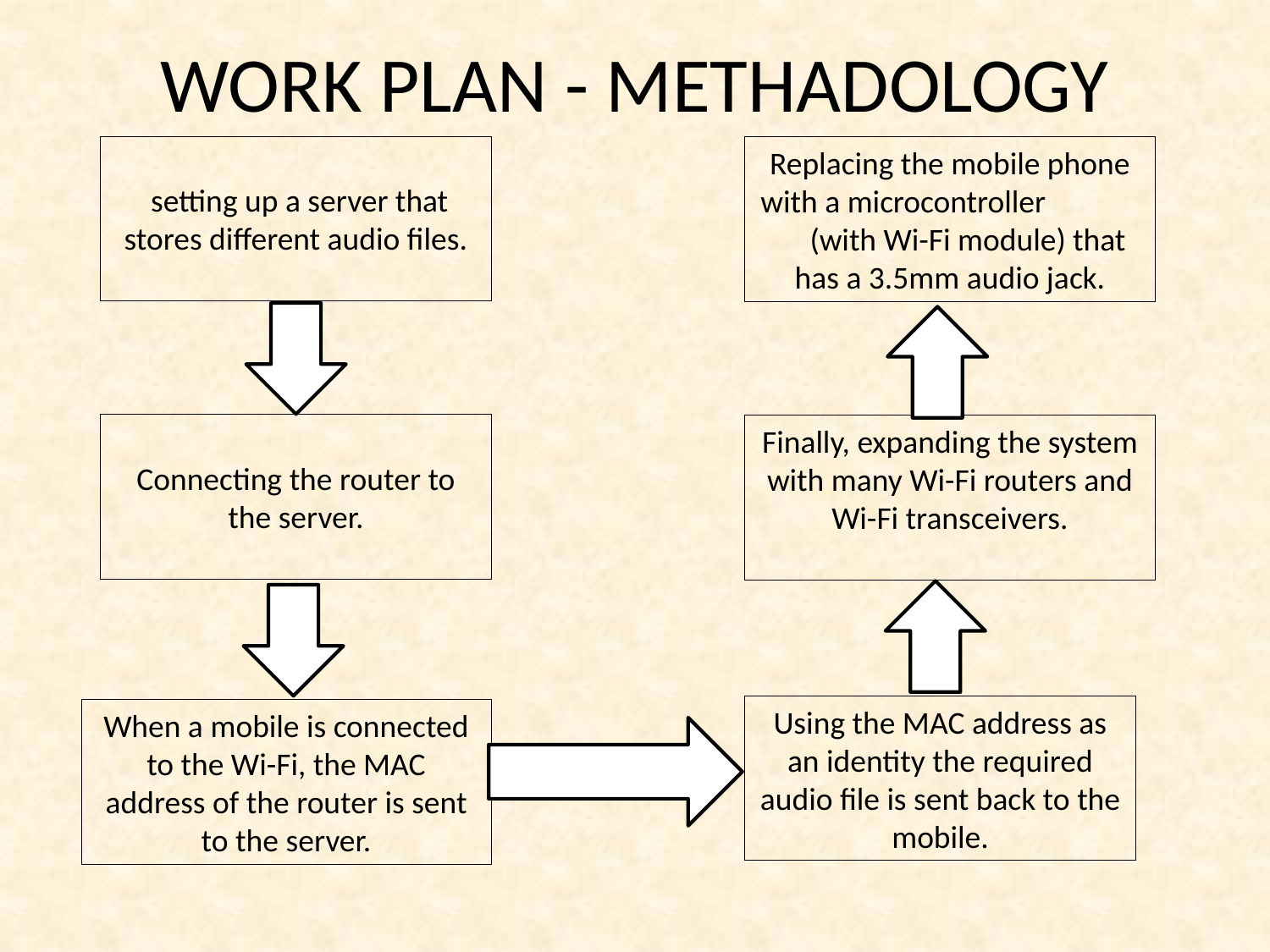

# WORK PLAN - METHADOLOGY

 setting up a server that stores different audio files.

Replacing the mobile phone with a microcontroller                   (with Wi-Fi module) that has a 3.5mm audio jack.

Connecting the router to the server.

Finally, expanding the system with many Wi-Fi routers and Wi-Fi transceivers.

Using the MAC address as an identity the required audio file is sent back to the mobile.
When a mobile is connected to the Wi-Fi, the MAC address of the router is sent to the server.